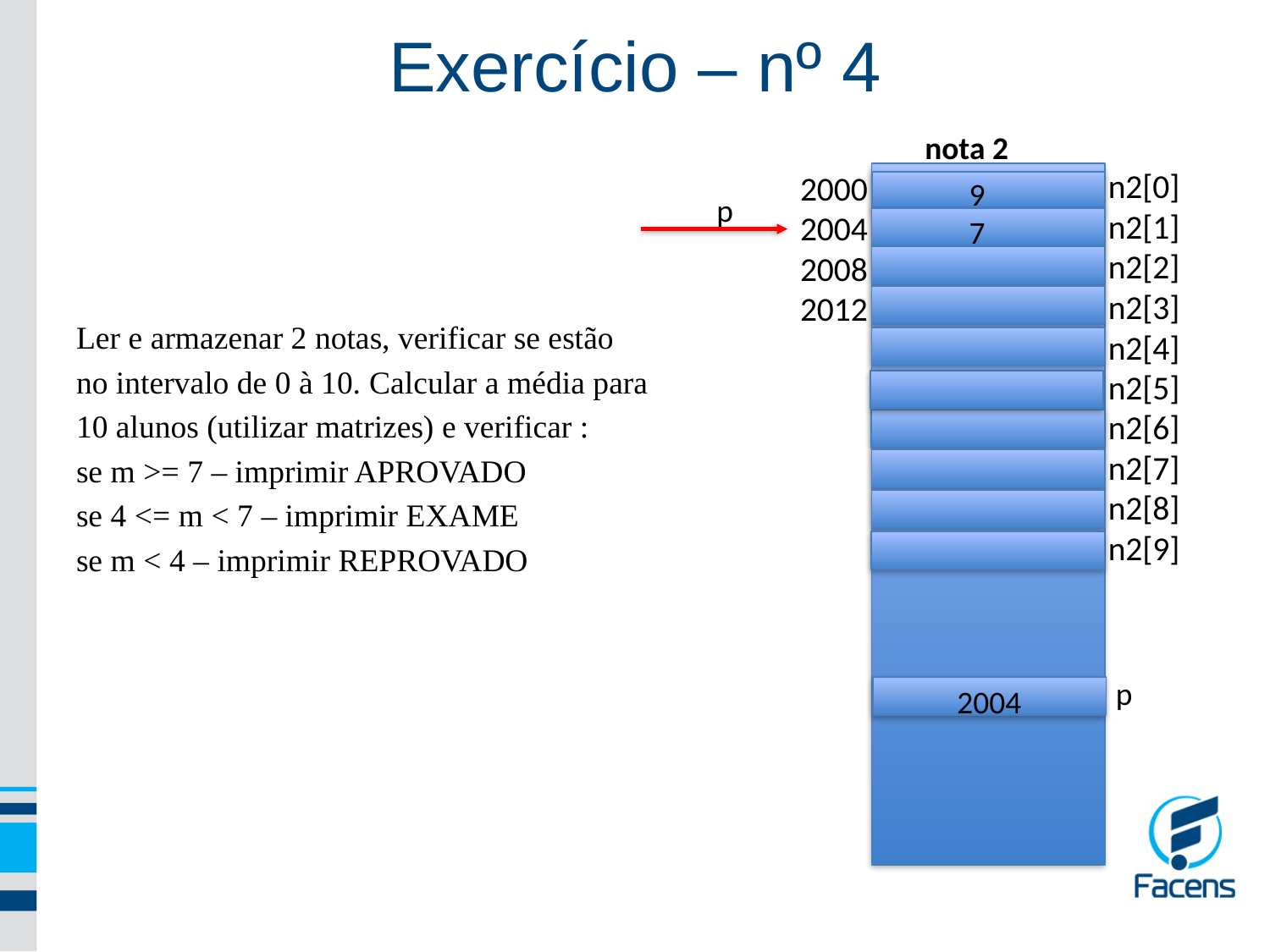

Exercício – nº 4
nota 2
n2[0]
n2[1]
n2[2]
n2[3]
n2[4]
n2[5]
n2[6]
n2[7]
n2[8]
n2[9]
2000
2004
2008
2012

     9
     7

     p
     2004
     p

Ler e armazenar 2 notas, verificar se estão
no intervalo de 0 à 10. Calcular a média para
10 alunos (utilizar matrizes) e verificar :
se m >= 7 – imprimir APROVADO
se 4 <= m < 7 – imprimir EXAME
se m < 4 – imprimir REPROVADO